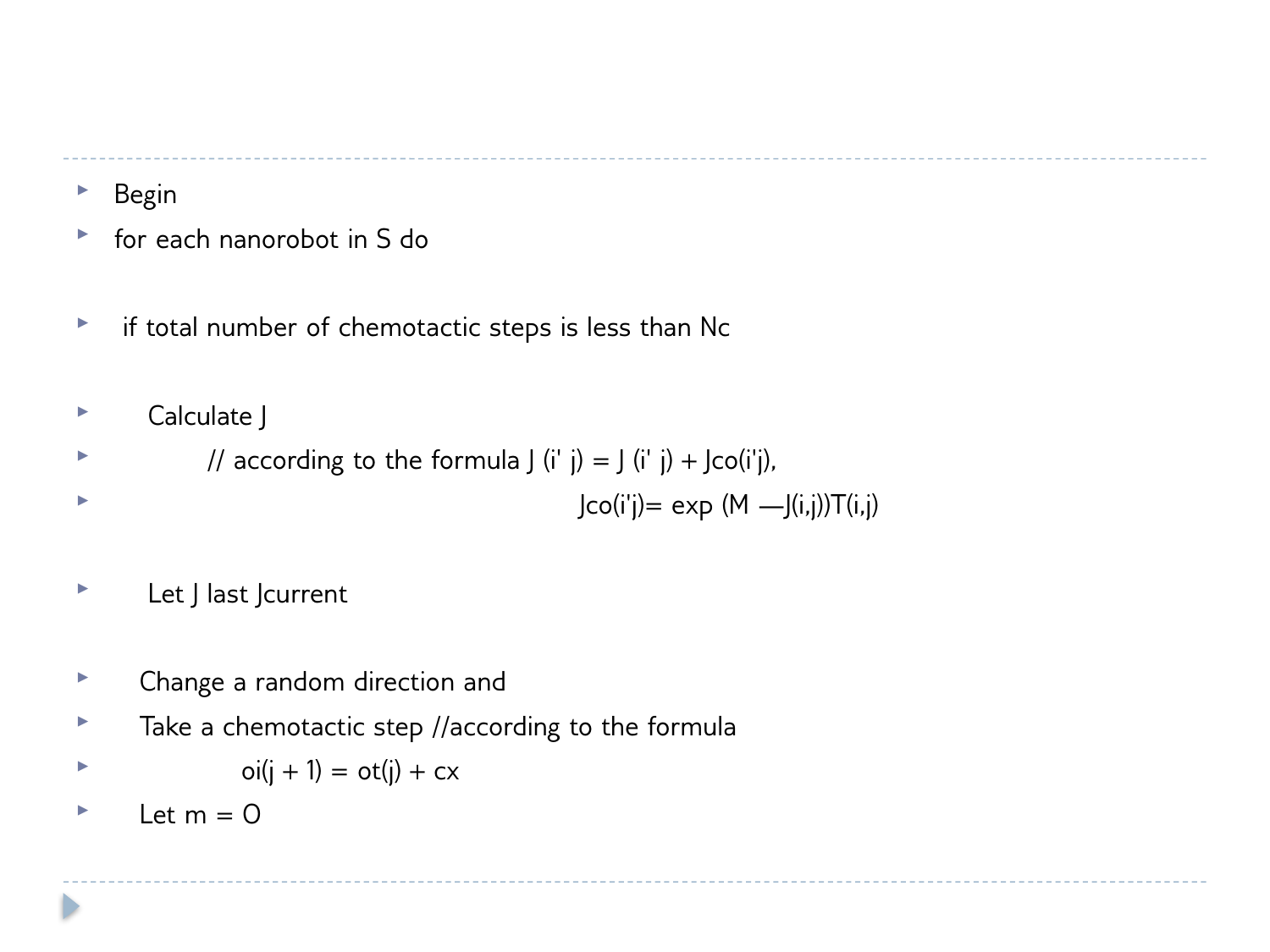

#
Begin
for each nanorobot in S do

 if total number of chemotactic steps is less than Nc

    Calculate J
           // according to the formula J (i' j) = J (i' j) + Jco(i'j),
                                                       Jco(i'j)= exp (M —J(i,j))T(i,j)

    Let J last Jcurrent

   Change a random direction and
   Take a chemotactic step //according to the formula
               oi(j + 1) = ot(j) + cx
   Let m = O